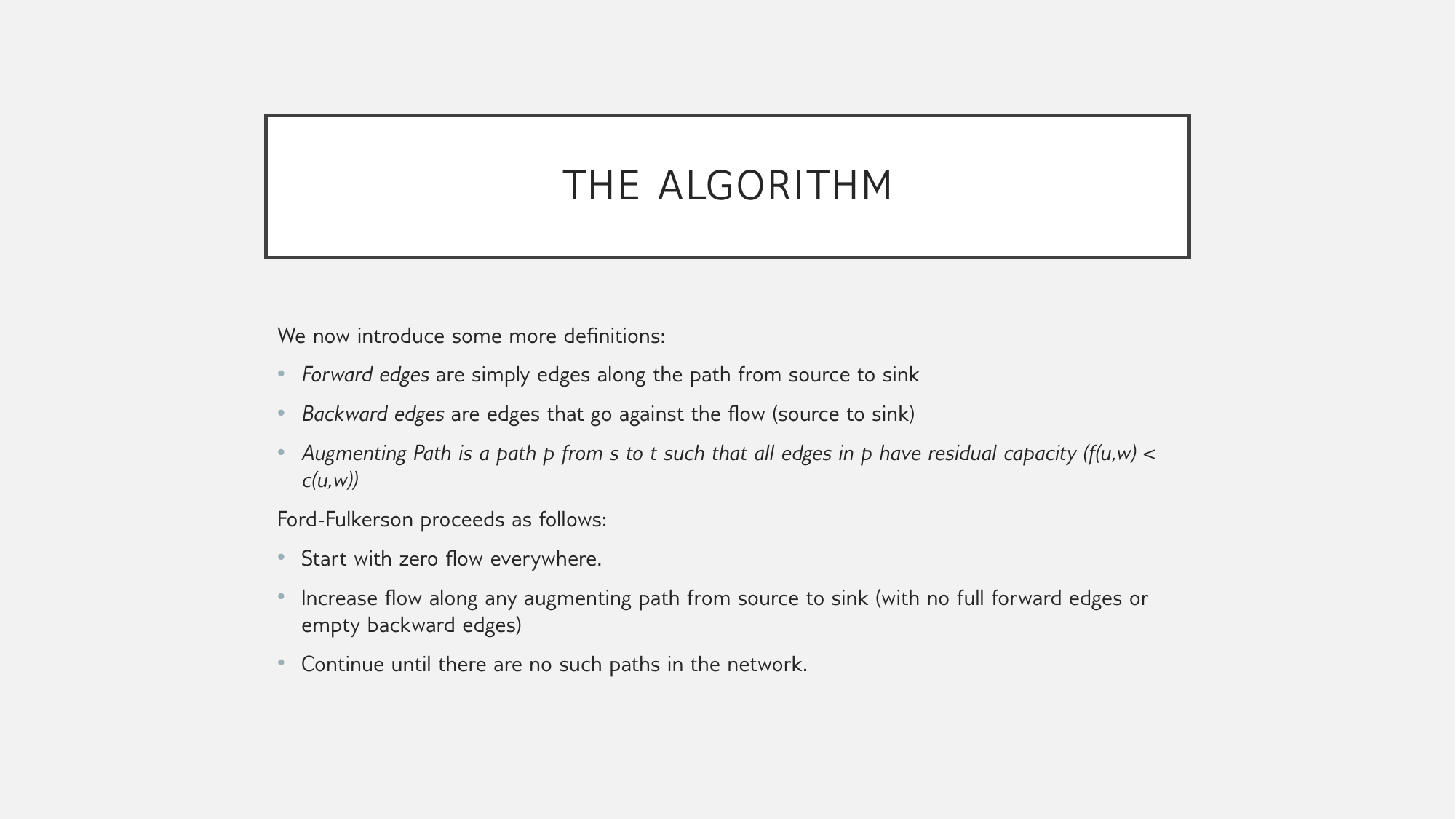

# The Algorithm
We now introduce some more definitions:
Forward edges are simply edges along the path from source to sink
Backward edges are edges that go against the flow (source to sink)
Augmenting Path is a path p from s to t such that all edges in p have residual capacity (f(u,w) < c(u,w))
Ford-Fulkerson proceeds as follows:
Start with zero flow everywhere.
Increase flow along any augmenting path from source to sink (with no full forward edges or empty backward edges)
Continue until there are no such paths in the network.